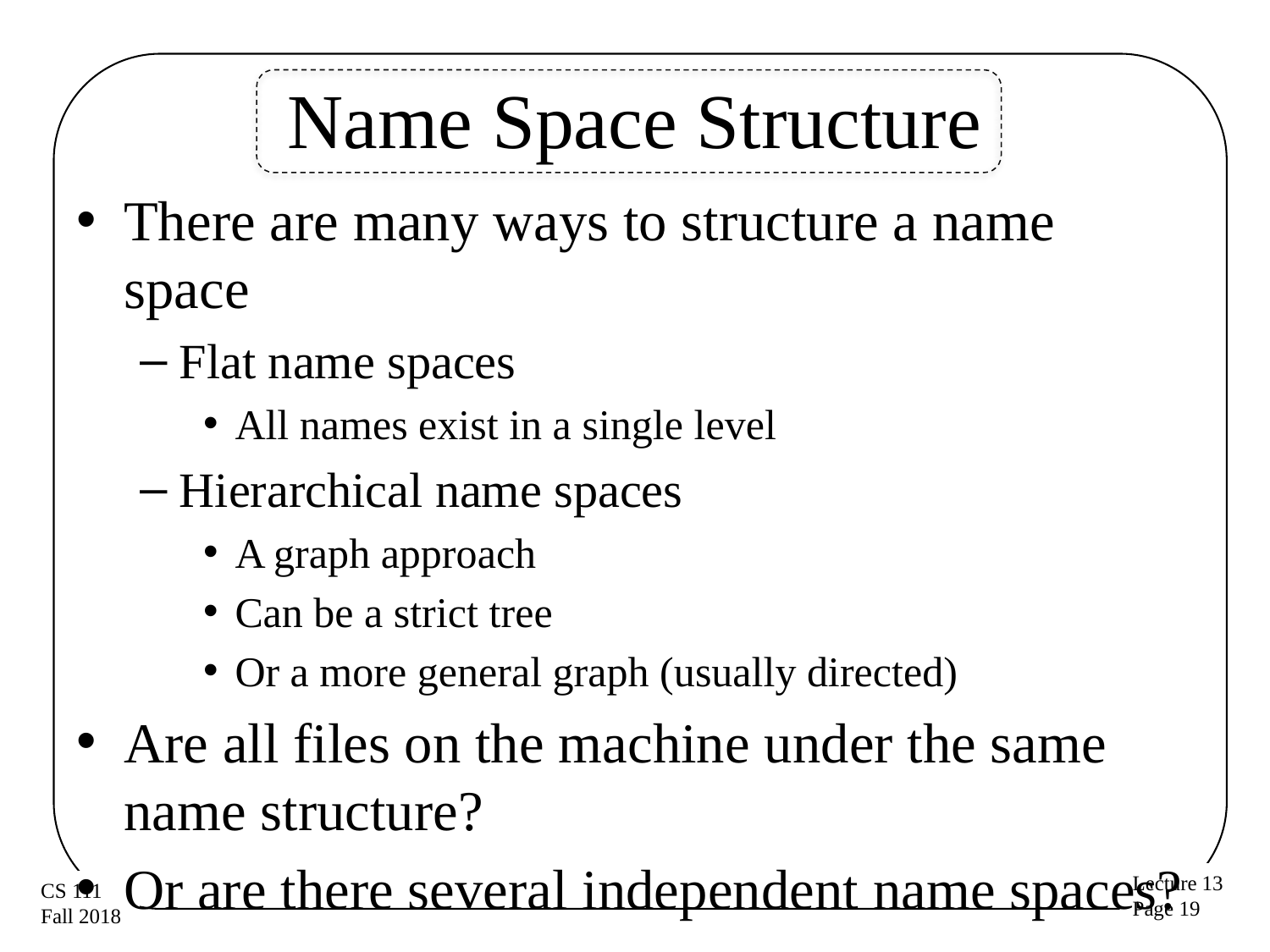

# Name Space Structure

There are many ways to structure a name space
Flat name spaces
All names exist in a single level
Hierarchical name spaces
A graph approach
Can be a strict tree
Or a more general graph (usually directed)
Are all files on the machine under the same name structure?
Or are there several independent name spaces?